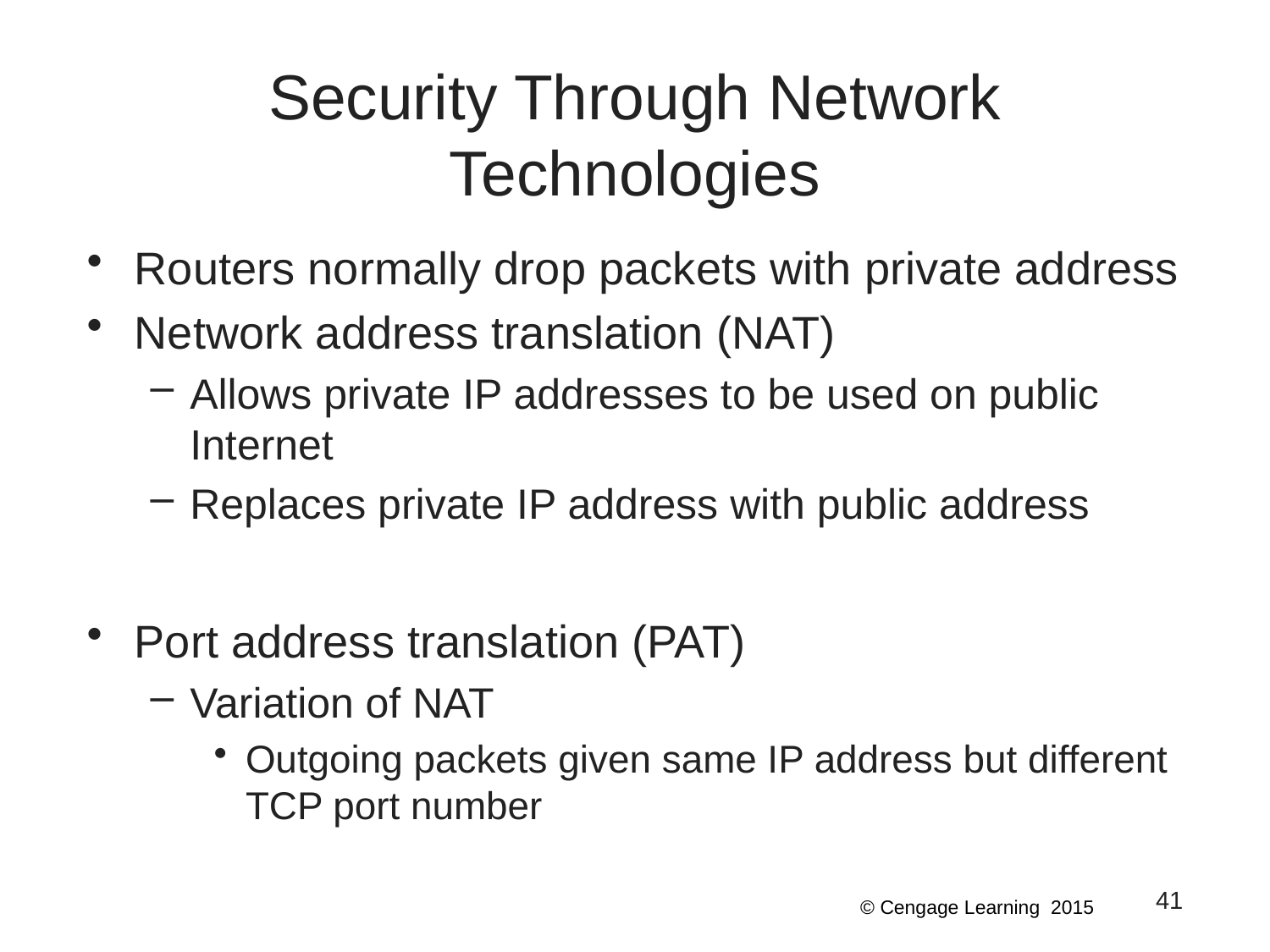

# Security Through Network Technologies
Routers normally drop packets with private address
Network address translation (NAT)
Allows private IP addresses to be used on public Internet
Replaces private IP address with public address

Port address translation (PAT)
Variation of NAT
Outgoing packets given same IP address but different TCP port number
41